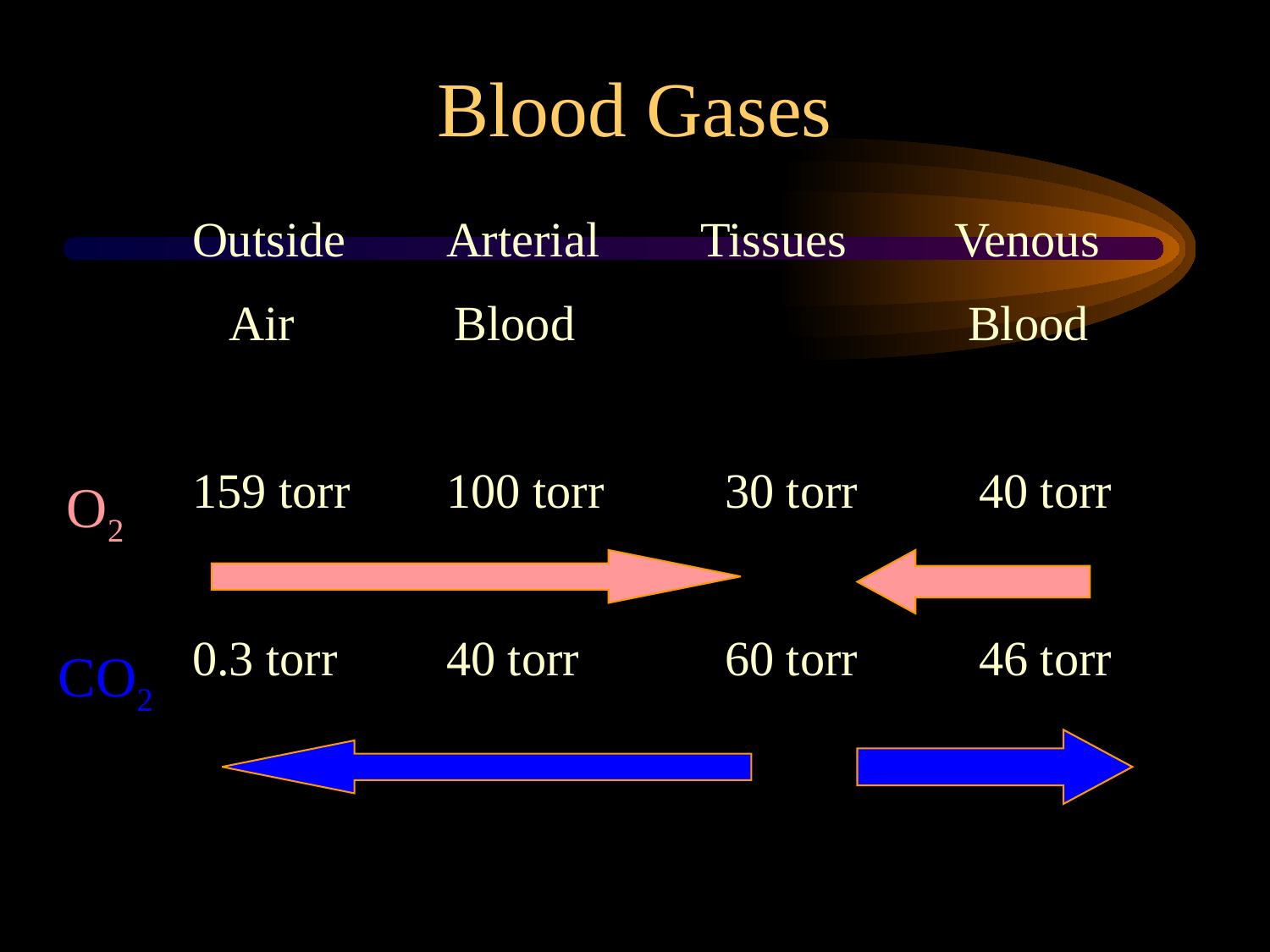

Blood Gases
Outside	Arterial	Tissues	Venous
   Air             Blood                                Blood

159 torr	100 torr	  30 torr	  40 torr

0.3 torr 	40 torr	  60 torr	  46 torr
O2

CO2